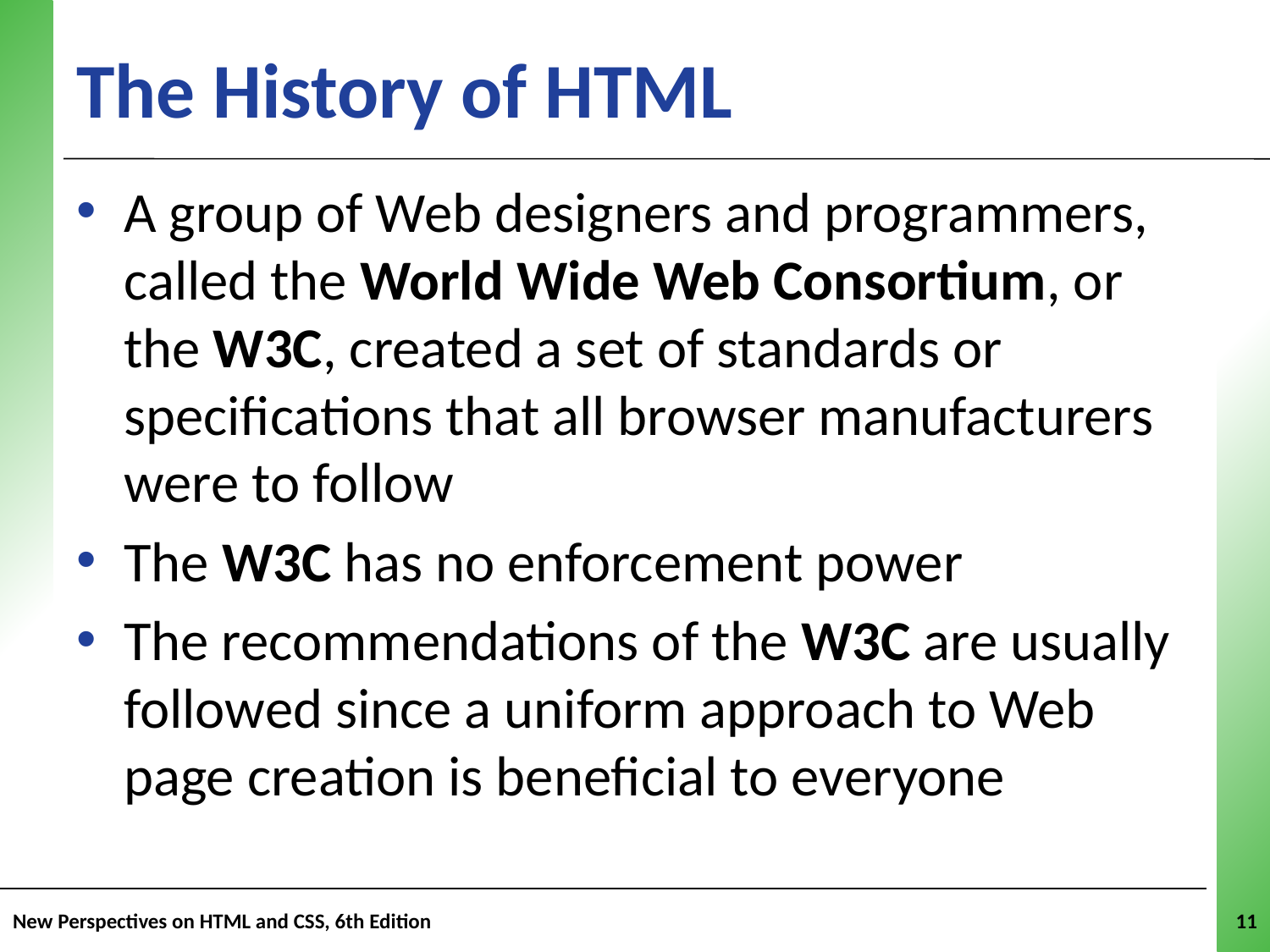

# The History of HTML
A group of Web designers and programmers, called the World Wide Web Consortium, or the W3C, created a set of standards or specifications that all browser manufacturers were to follow
The W3C has no enforcement power
The recommendations of the W3C are usually followed since a uniform approach to Web page creation is beneficial to everyone
New Perspectives on HTML and CSS, 6th Edition
11